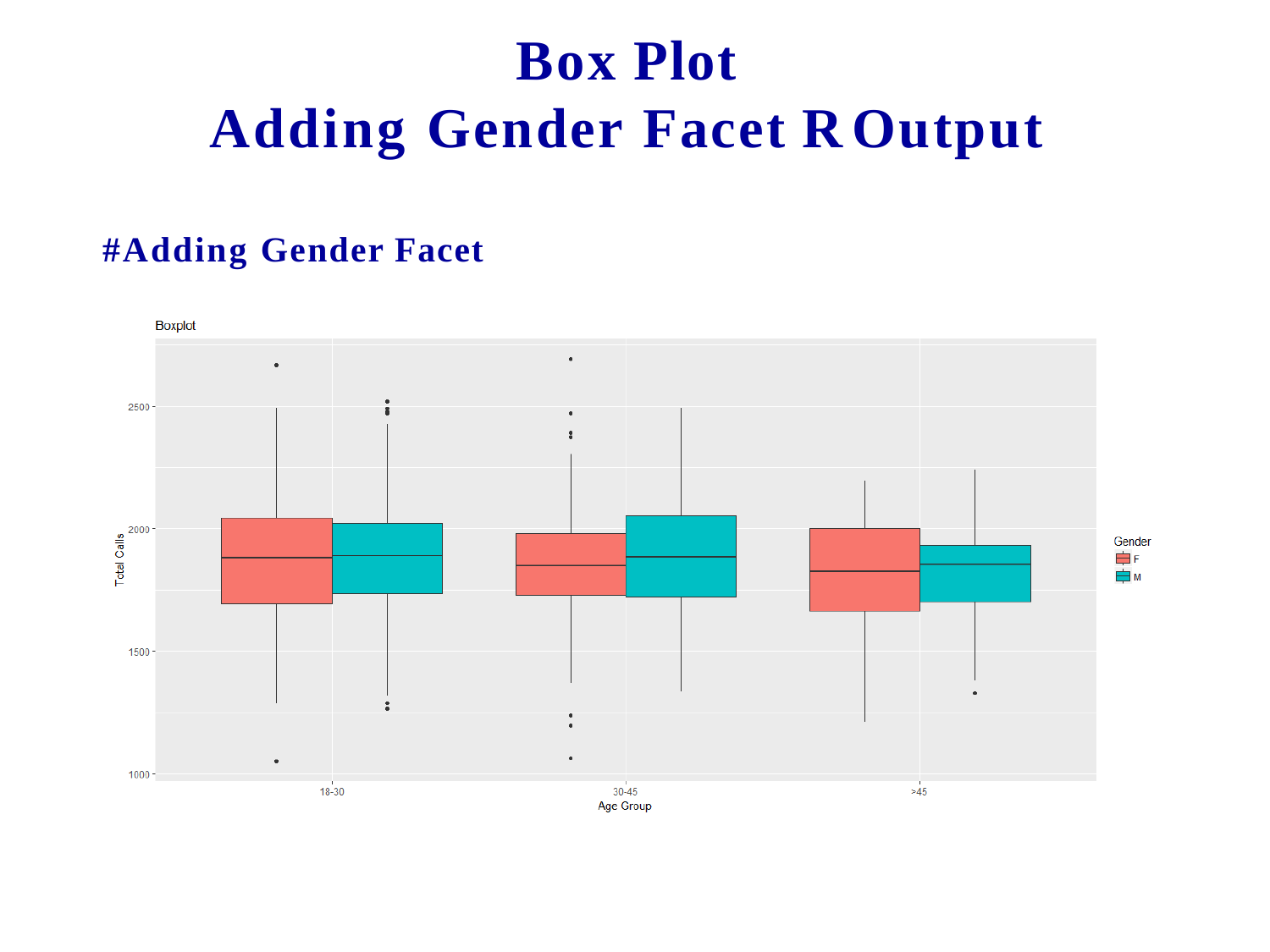

Box Plot
Adding Gender Facet R Output
#Adding Gender Facet

58